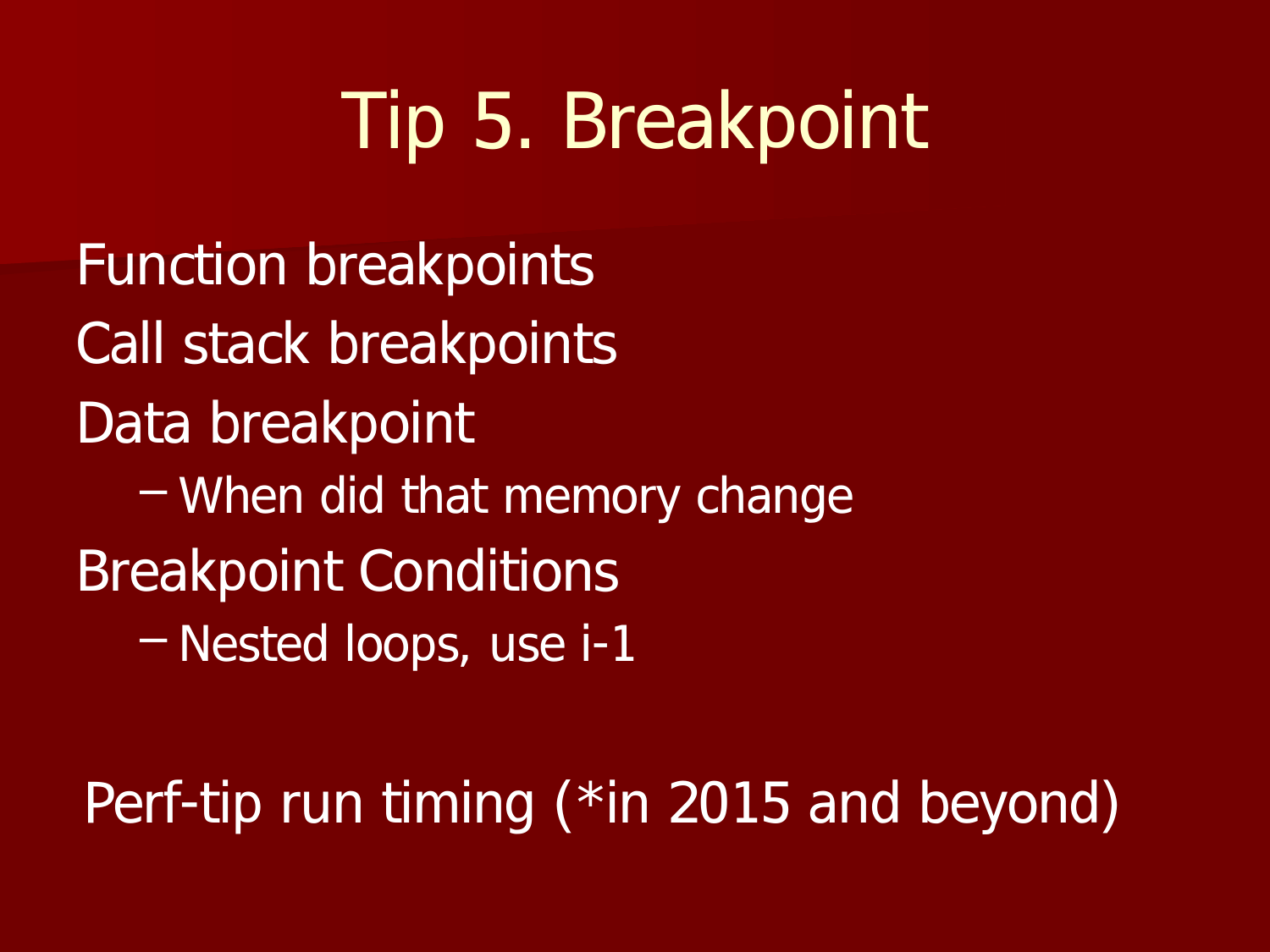

# Tip 5. Breakpoint
Function breakpoints
Call stack breakpoints
Data breakpoint
When did that memory change
Breakpoint Conditions
Nested loops, use i-1

Perf-tip run timing (*in 2015 and beyond)